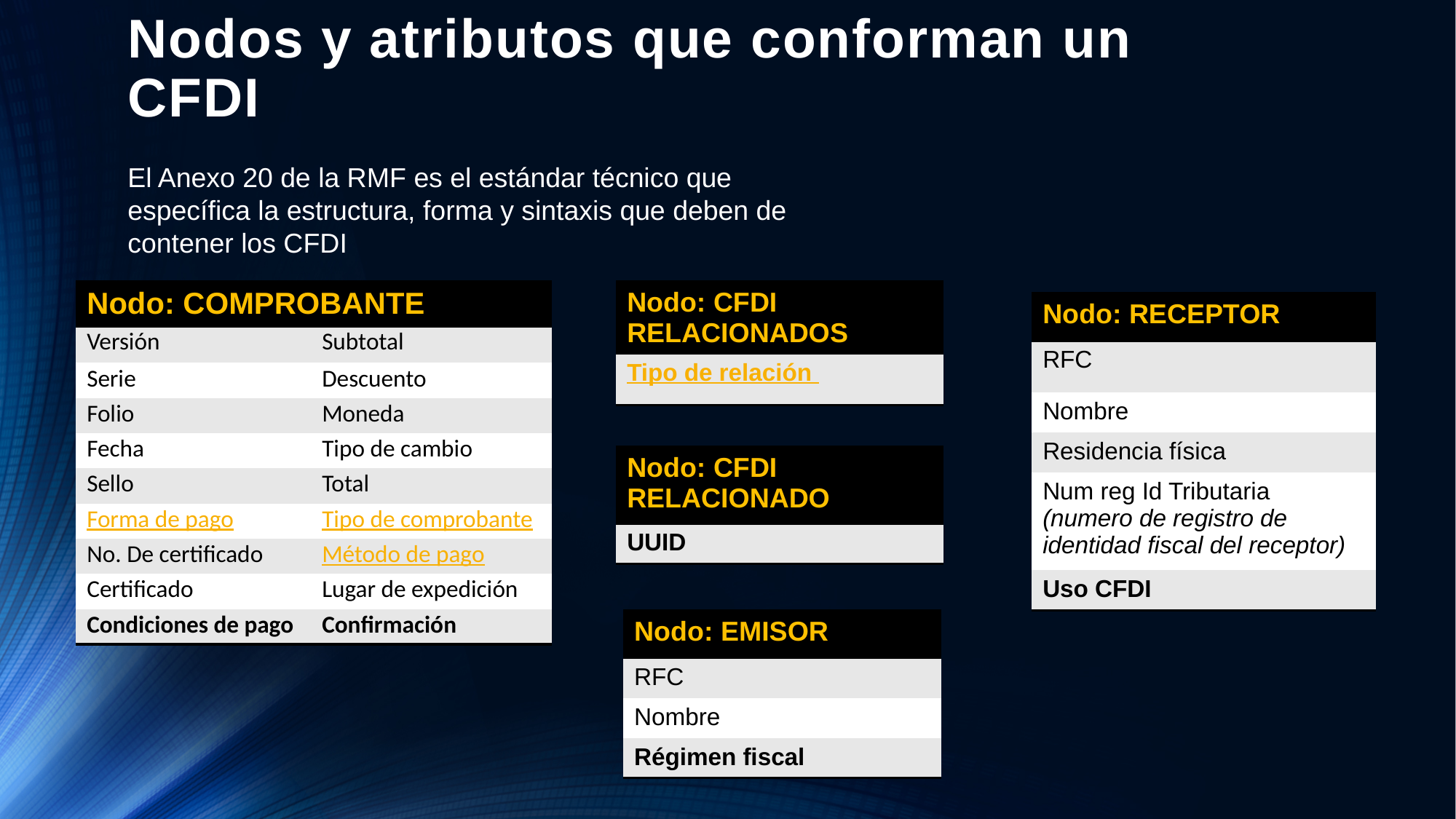

# Nodos y atributos que conforman un CFDI

El Anexo 20 de la RMF es el estándar técnico que específica la estructura, forma y sintaxis que deben de contener los CFDI
| Nodo: COMPROBANTE |  |
| --- | --- |
| Versión | Subtotal |
| Serie | Descuento |
| Folio | Moneda |
| Fecha | Tipo de cambio |
| Sello | Total |
| Forma de pago | Tipo de comprobante |
| No. De certificado | Método de pago |
| Certificado | Lugar de expedición |
| Condiciones de pago | Confirmación |
| Nodo: CFDI RELACIONADOS |
| --- |
| Tipo de relación |
| Nodo: RECEPTOR |
| --- |
| RFC |
| Nombre |
| Residencia física |
| Num reg Id Tributaria (numero de registro de identidad fiscal del receptor) |
| Uso CFDI |
| Nodo: CFDI RELACIONADO |
| --- |
| UUID |
| Nodo: EMISOR |
| --- |
| RFC |
| Nombre |
| Régimen fiscal |